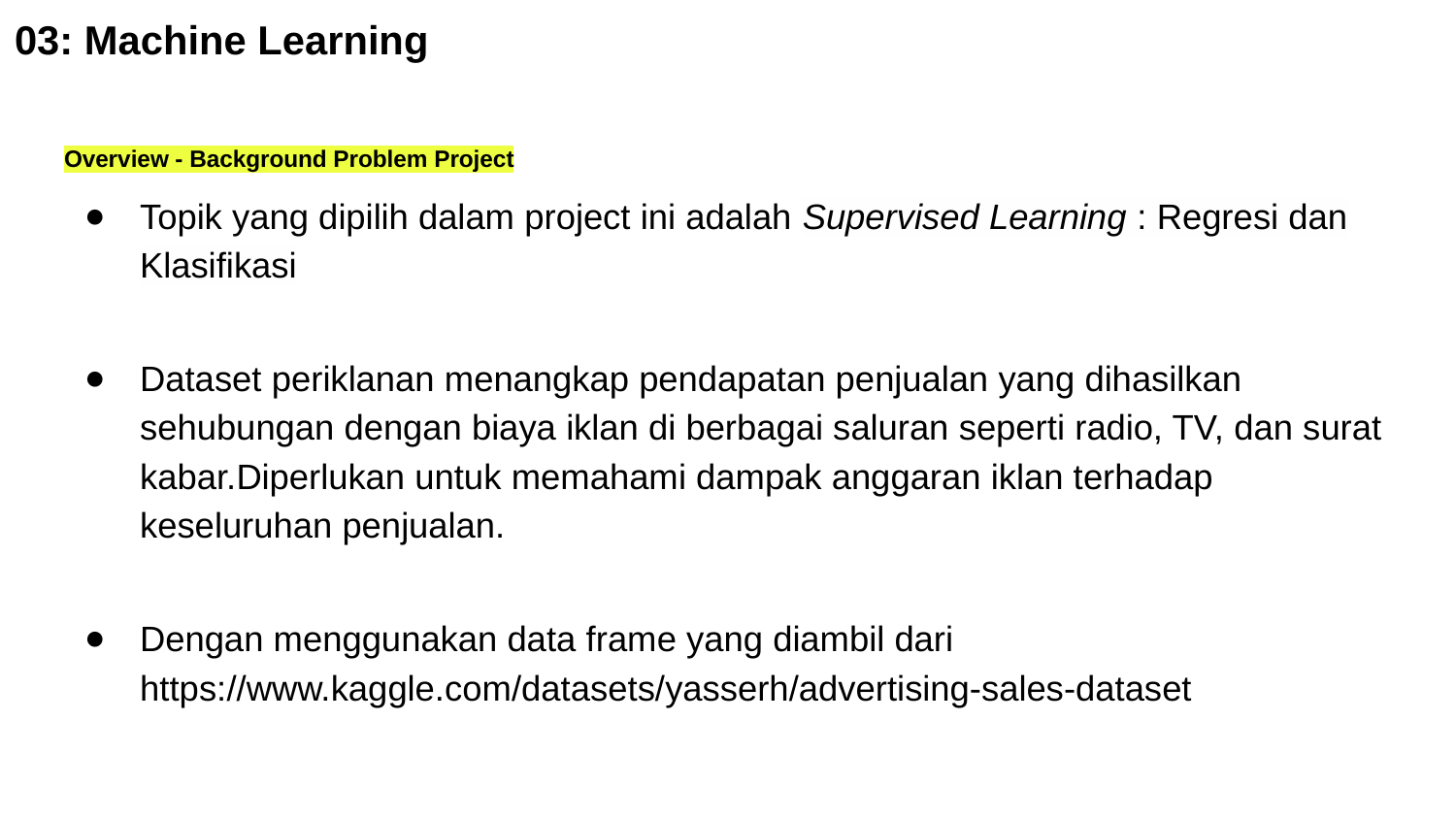

# 03: Machine Learning
Overview - Background Problem Project
Topik yang dipilih dalam project ini adalah Supervised Learning : Regresi dan Klasifikasi

Dataset periklanan menangkap pendapatan penjualan yang dihasilkan sehubungan dengan biaya iklan di berbagai saluran seperti radio, TV, dan surat kabar.Diperlukan untuk memahami dampak anggaran iklan terhadap keseluruhan penjualan.

Dengan menggunakan data frame yang diambil dari https://www.kaggle.com/datasets/yasserh/advertising-sales-dataset